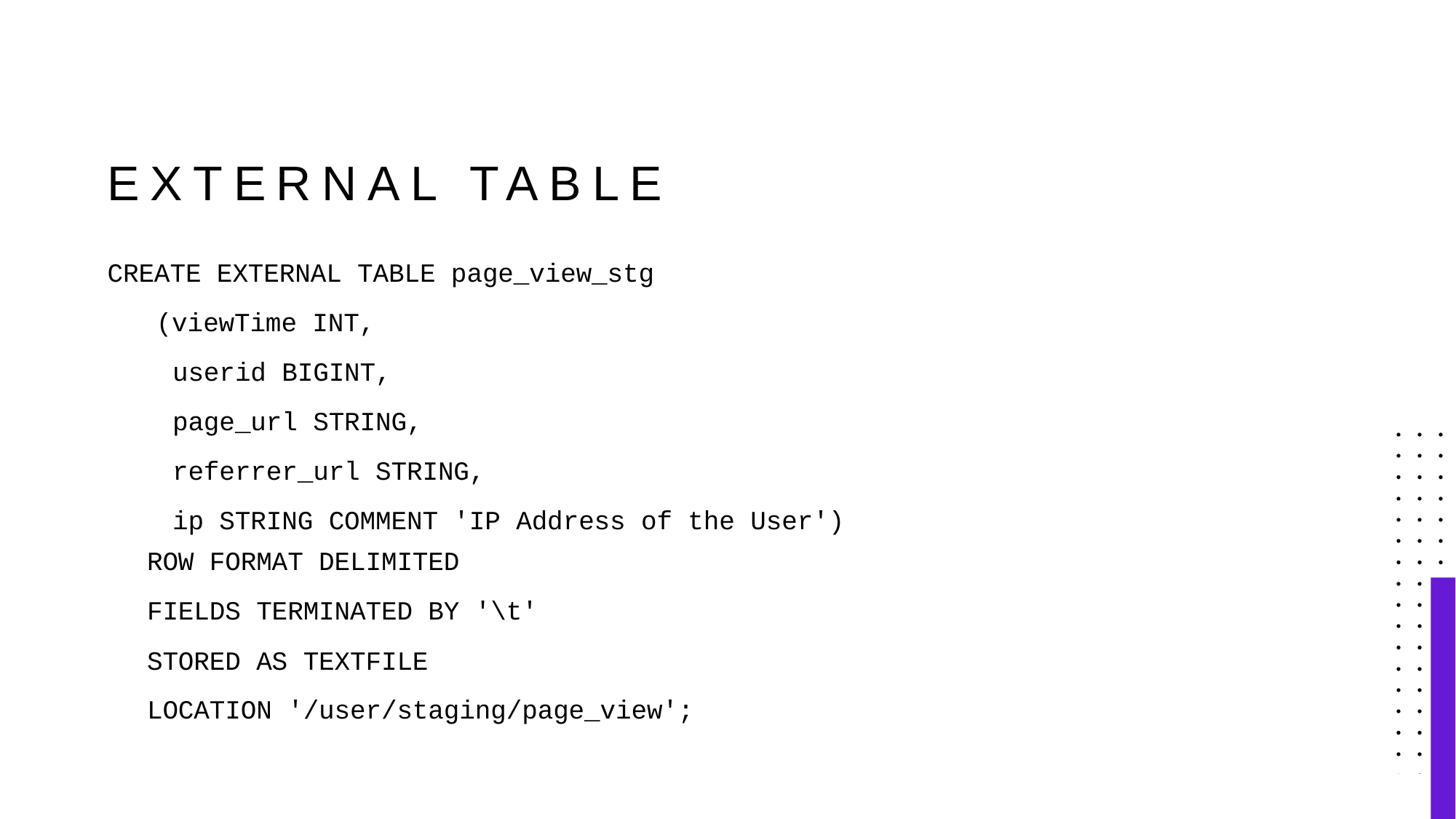

# External Table
CREATE EXTERNAL TABLE page_view_stg
 (viewTime INT,
userid BIGINT,
page_url STRING,
referrer_url STRING,
ip STRING COMMENT 'IP Address of the User')
ROW FORMAT DELIMITED
FIELDS TERMINATED BY '\t'
STORED AS TEXTFILE
LOCATION '/user/staging/page_view';